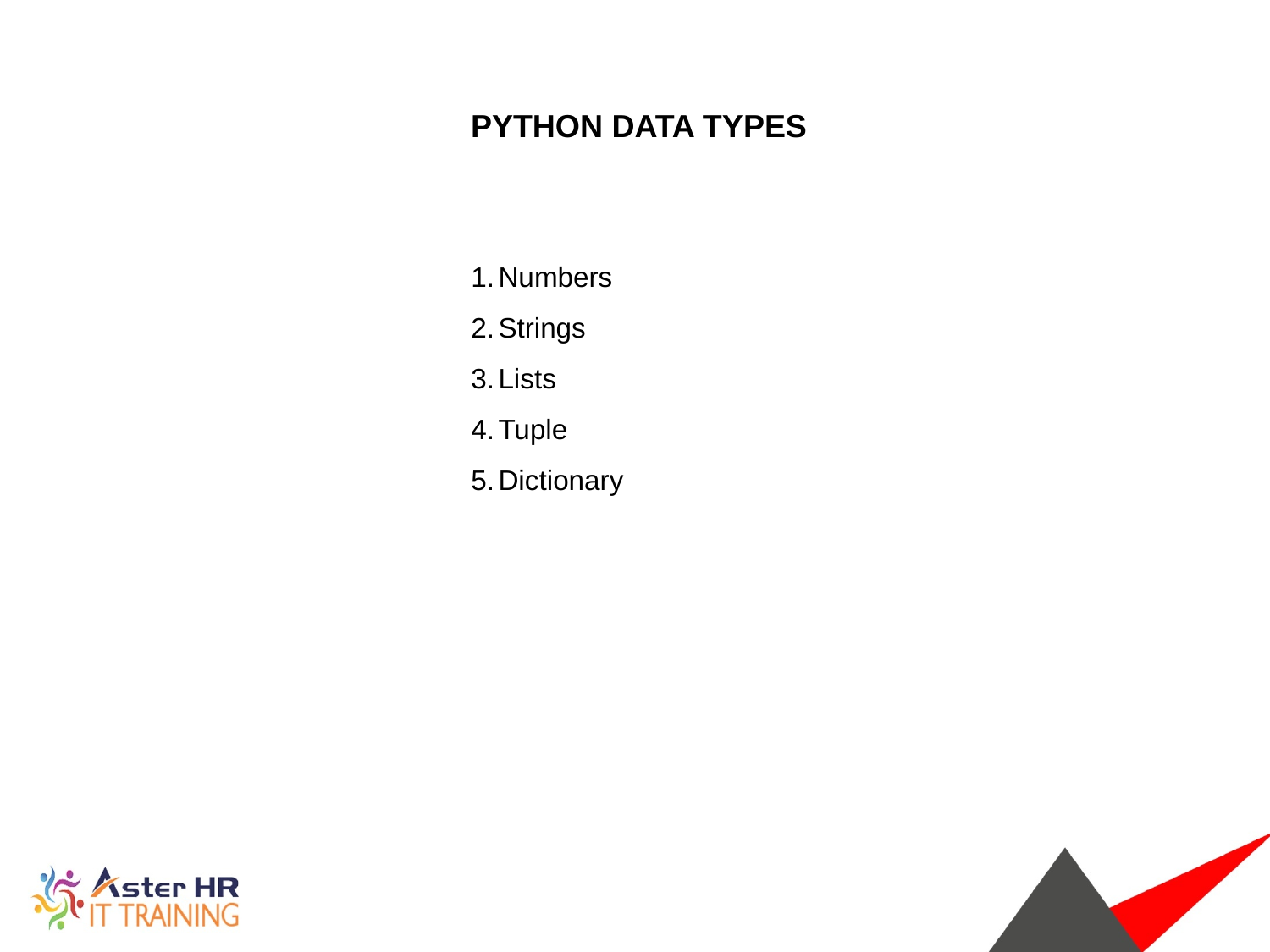

PYTHON DATA TYPES

Numbers
Strings
Lists
Tuple
Dictionary